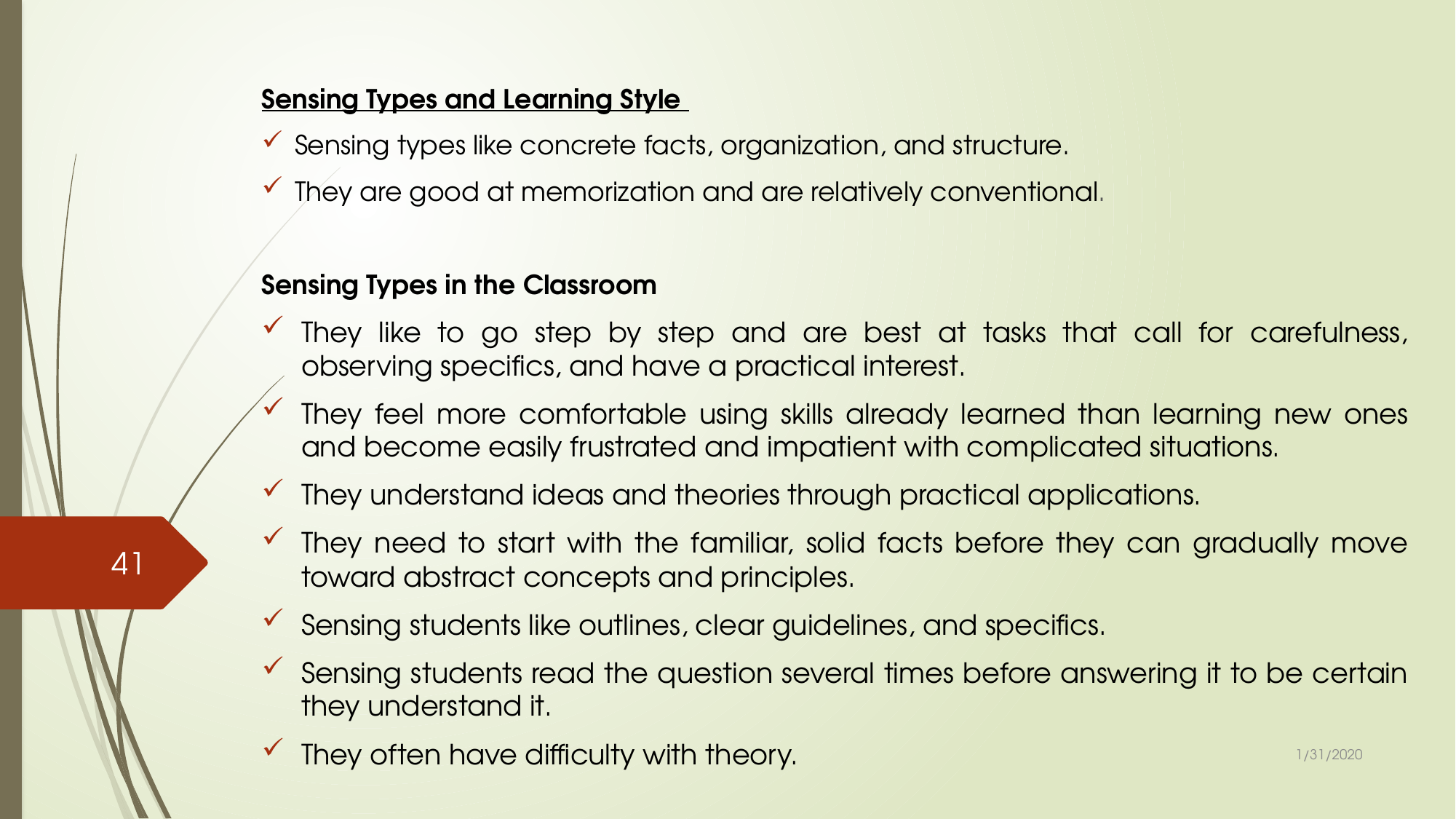

Sensing Types and Learning Style
Sensing types like concrete facts, organization, and structure.
They are good at memorization and are relatively conventional.

Sensing Types in the Classroom
They like to go step by step and are best at tasks that call for carefulness, observing specifics, and have a practical interest.
They feel more comfortable using skills already learned than learning new ones and become easily frustrated and impatient with complicated situations.
They understand ideas and theories through practical applications.
They need to start with the familiar, solid facts before they can gradually move toward abstract concepts and principles.
Sensing students like outlines, clear guidelines, and specifics.
Sensing students read the question several times before answering it to be certain they understand it.
They often have difficulty with theory.
41
1/31/2020